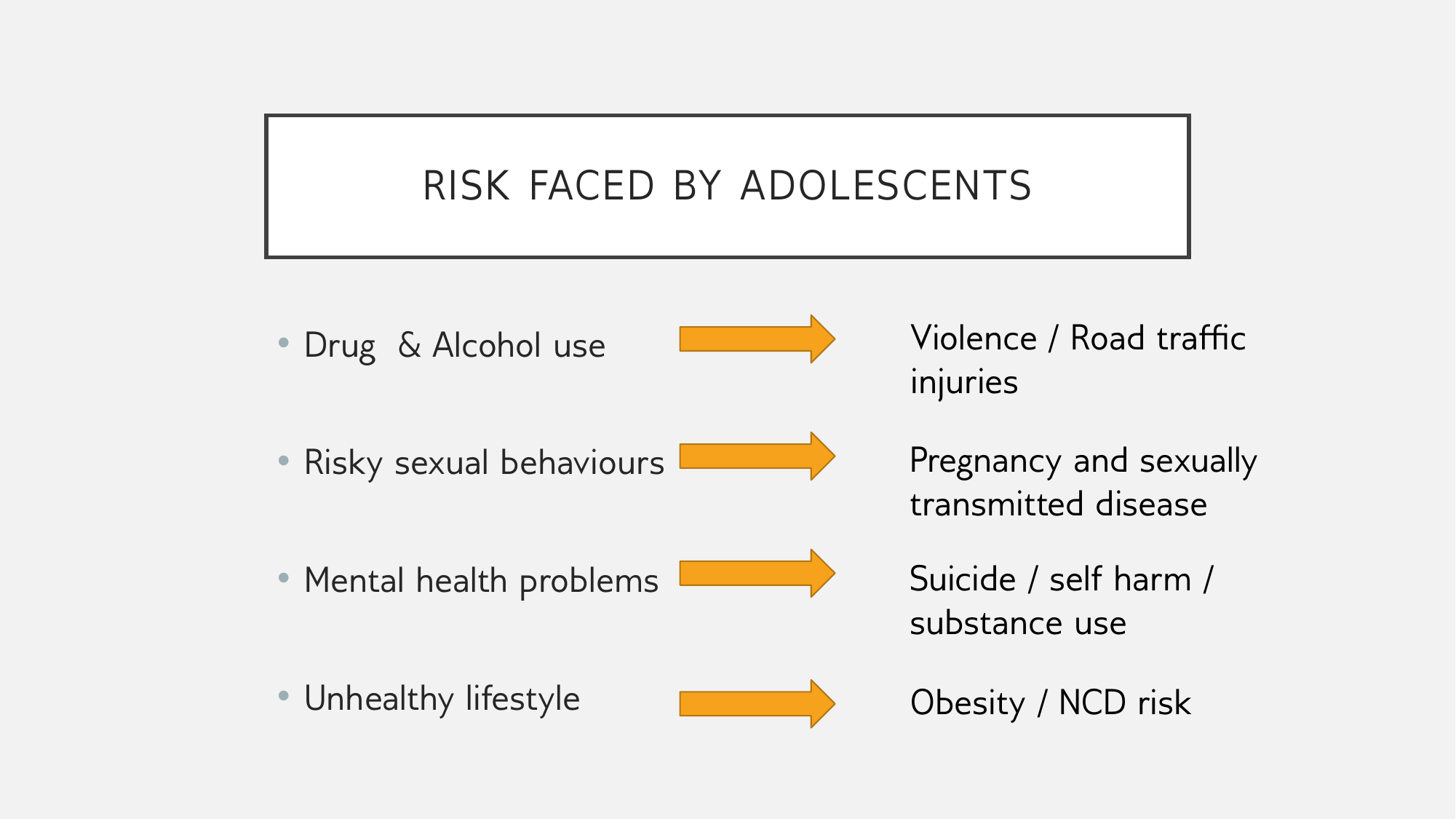

# Risk Faced by adolescents
Violence / Road traffic injuries
Drug  & Alcohol use

Risky sexual behaviours

Mental health problems

Unhealthy lifestyle

Pregnancy and sexually transmitted disease

Suicide / self harm / substance use
Obesity / NCD risk